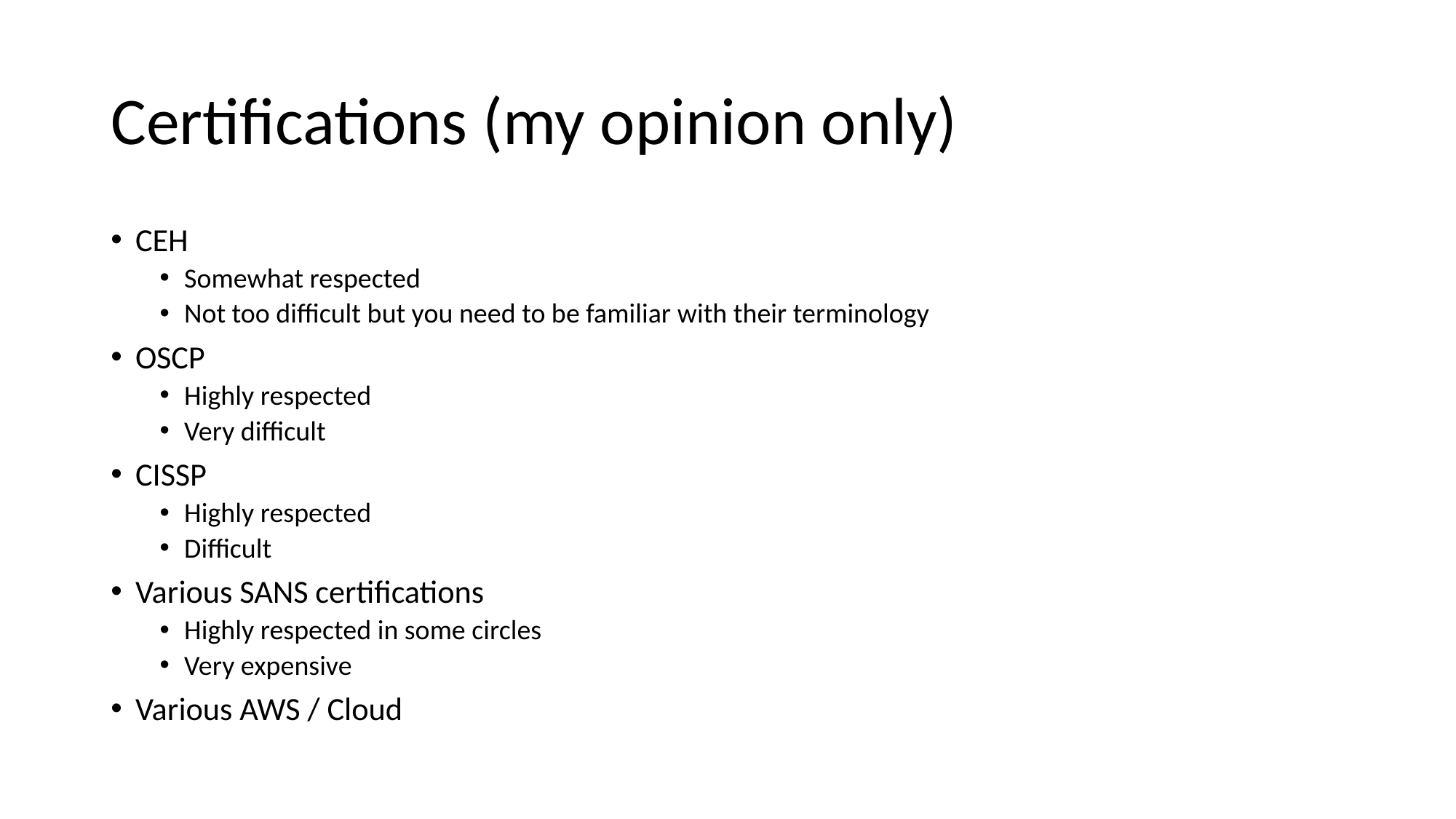

# Certifications (my opinion only)
CEH
Somewhat respected
Not too difficult but you need to be familiar with their terminology
OSCP
Highly respected
Very difficult
CISSP
Highly respected
Difficult
Various SANS certifications
Highly respected in some circles
Very expensive
Various AWS / Cloud